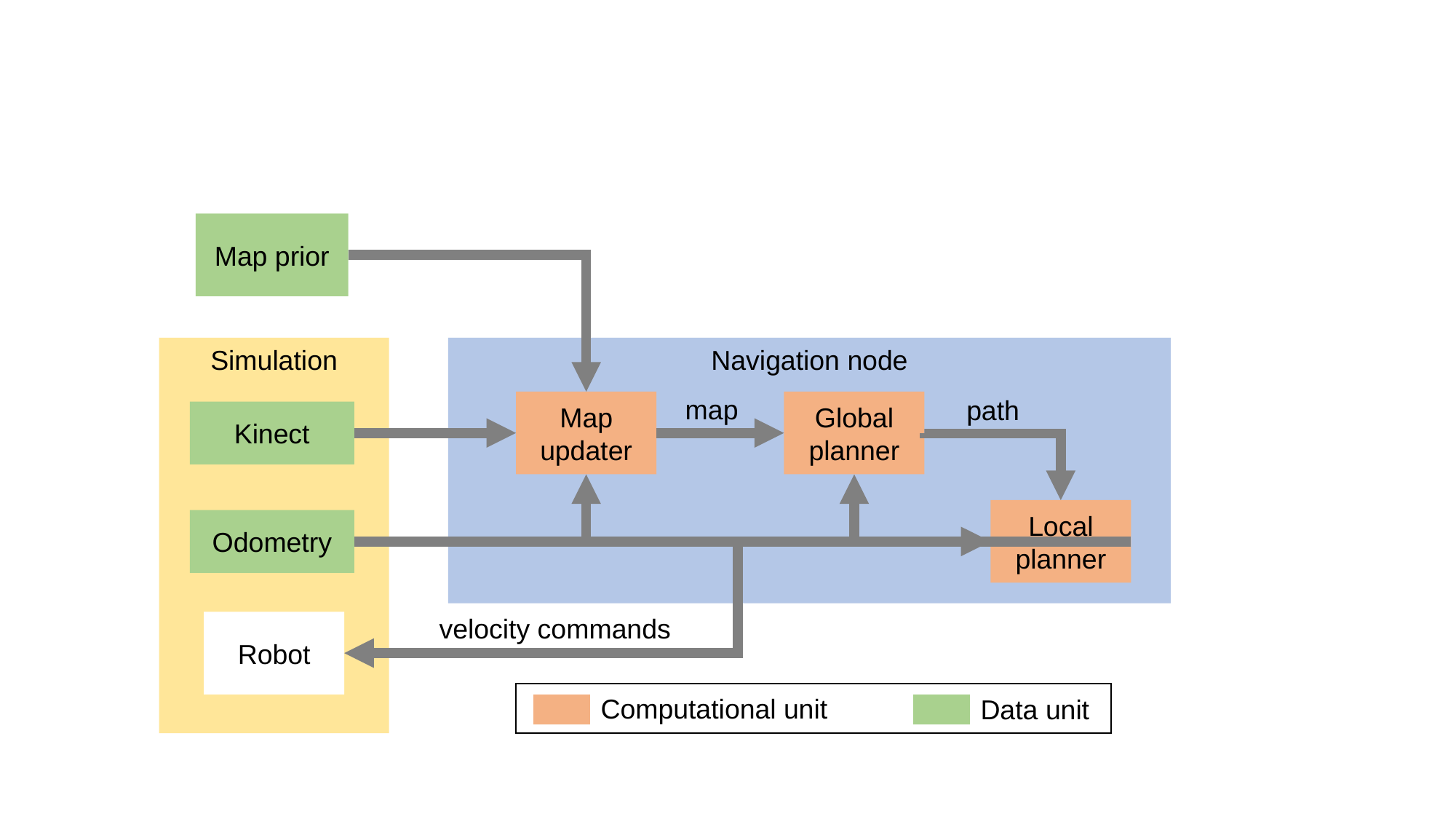

Map prior
Simulation
Navigation node
map
path
Global planner
Map updater
Kinect
Local planner
Odometry
velocity commands
Robot

Computational unit
Data unit